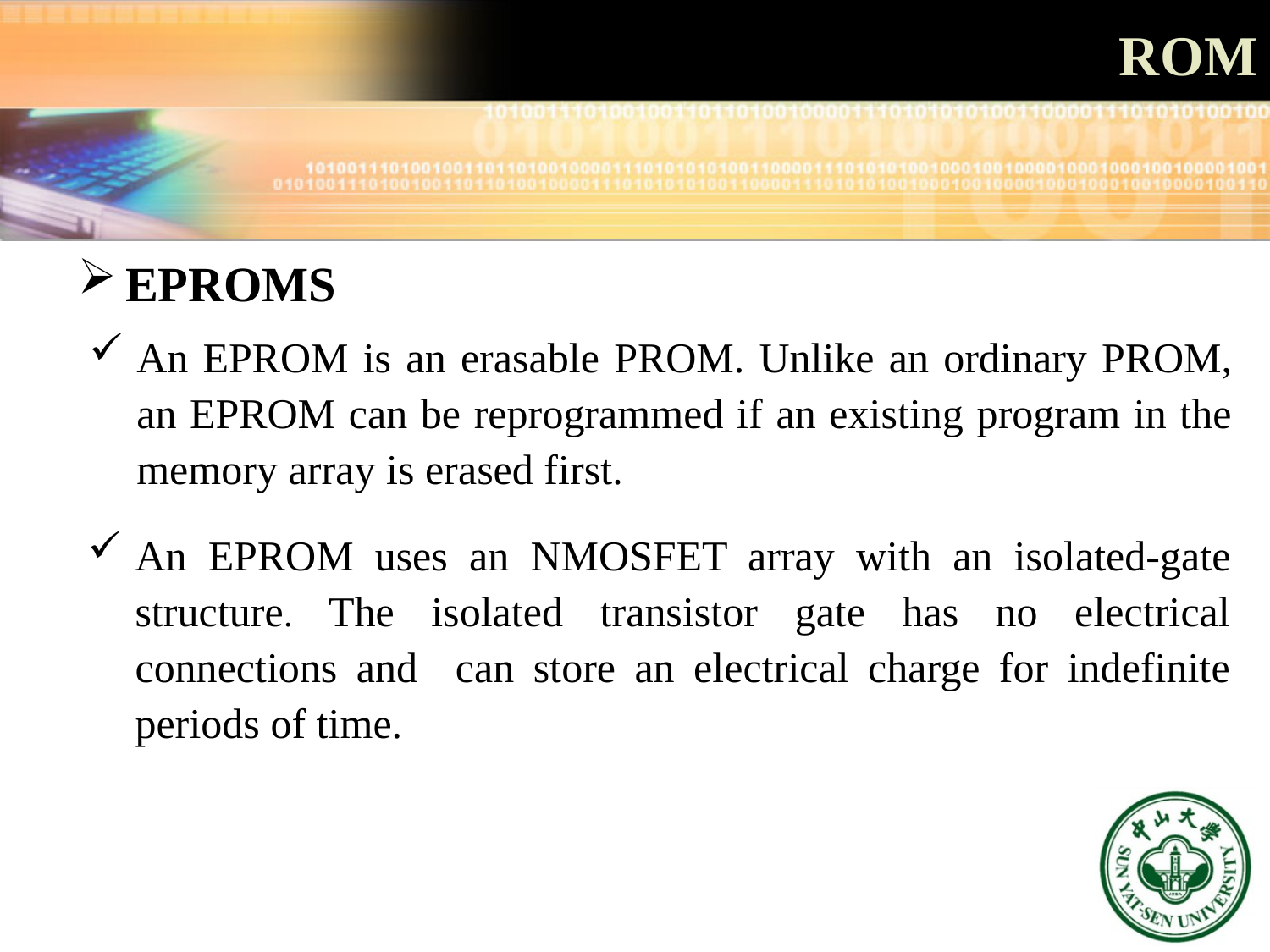

# ROM
EPROMS

An EPROM is an erasable PROM. Unlike an ordinary PROM, an EPROM can be reprogrammed if an existing program in the memory array is erased first.
An EPROM uses an NMOSFET array with an isolated-gate structure. The isolated transistor gate has no electrical connections and  can store an electrical charge for indefinite periods of time.